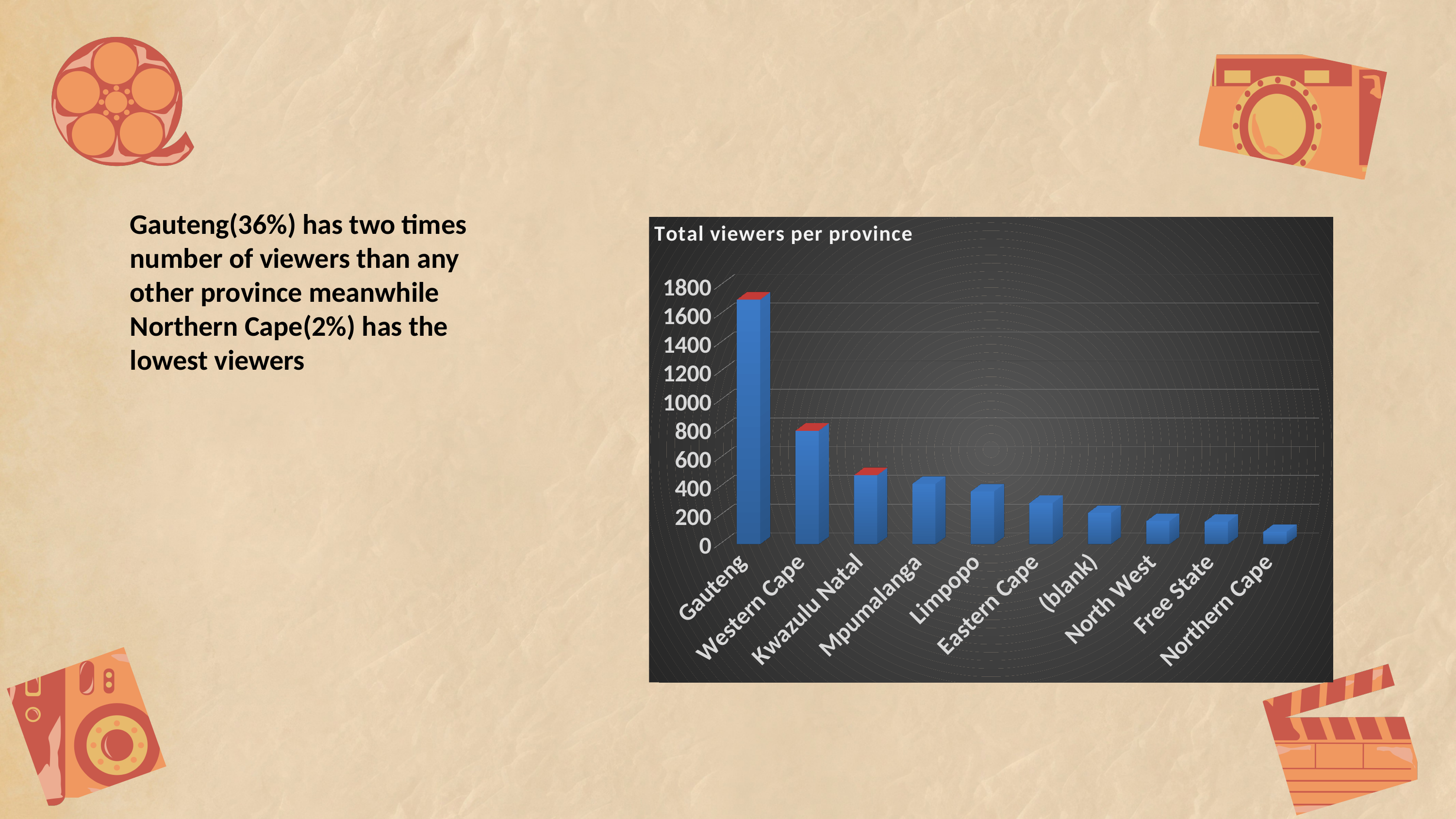

Gauteng(36%) has two times number of viewers than any other province meanwhile Northern Cape(2%) has the lowest viewers

[unsupported chart]